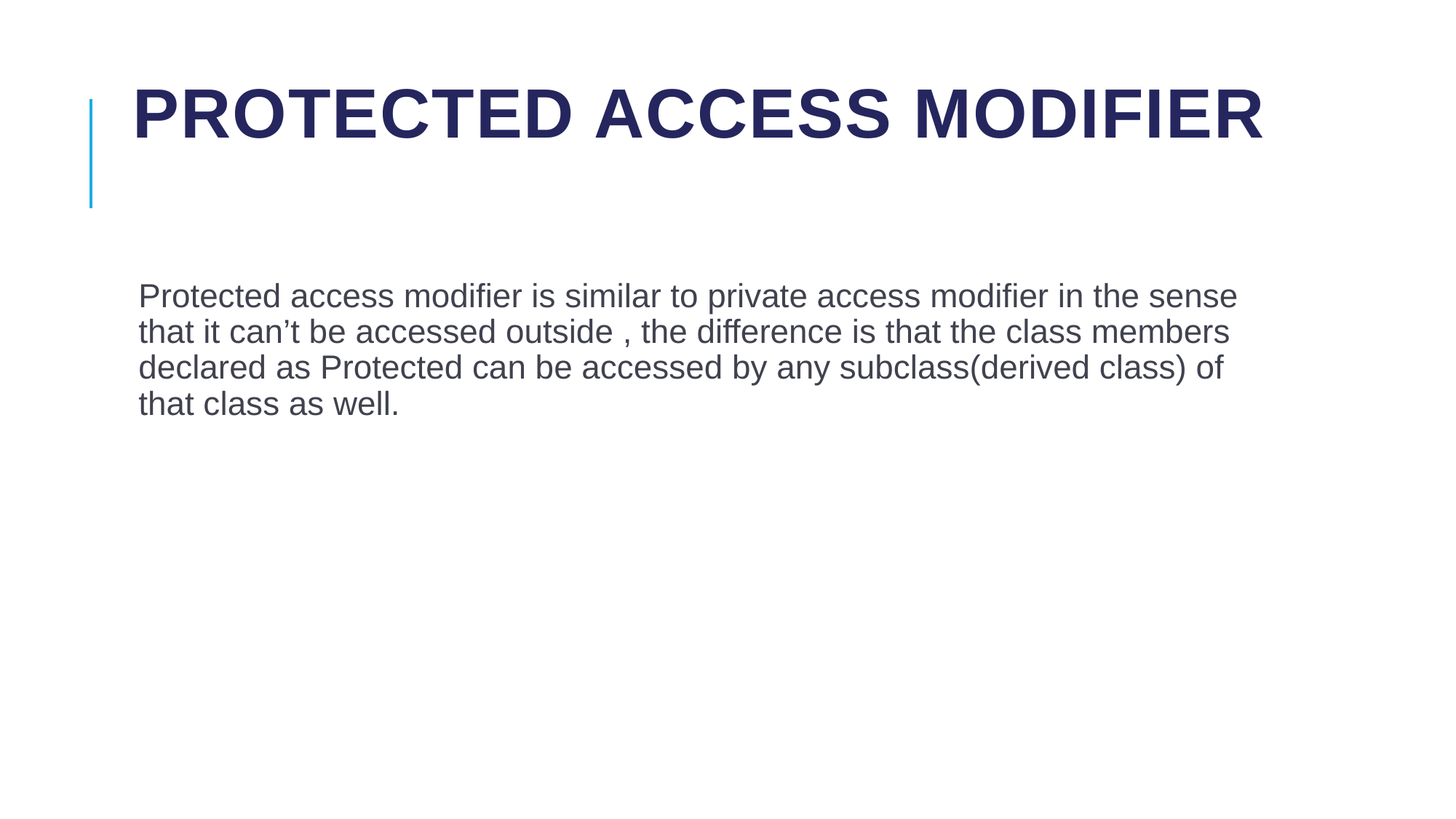

# protected Access Modifier
Protected access modifier is similar to private access modifier in the sense that it can’t be accessed outside , the difference is that the class members declared as Protected can be accessed by any subclass(derived class) of that class as well.